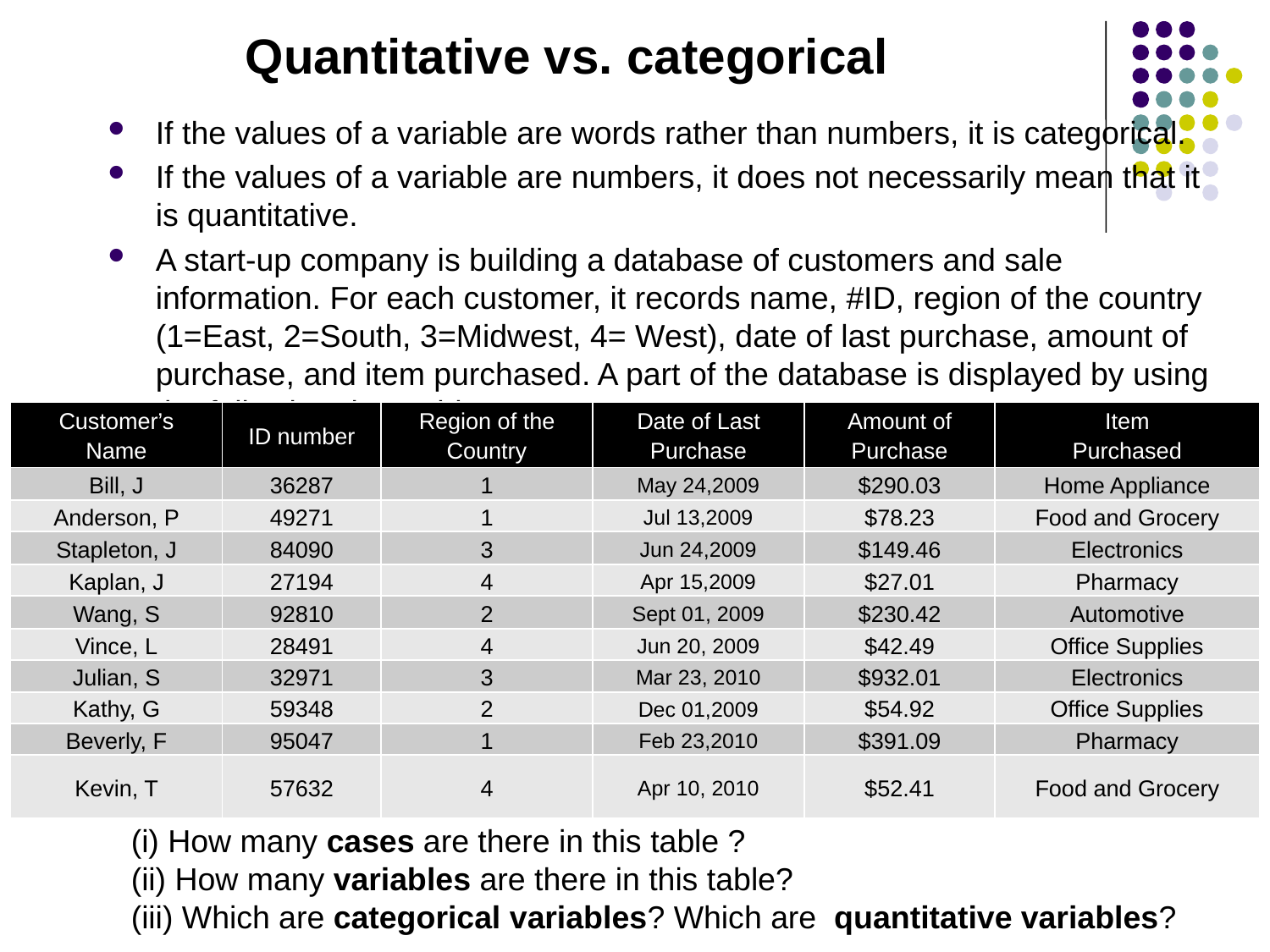

Quantitative vs. categorical
If the values of a variable are words rather than numbers, it is categorical.
If the values of a variable are numbers, it does not necessarily mean that it is quantitative.
A start-up company is building a database of customers and sale information. For each customer, it records name, #ID, region of the country (1=East, 2=South, 3=Midwest, 4= West), date of last purchase, amount of purchase, and item purchased. A part of the database is displayed by using the following data table:

| Customer’s Name | ID number | Region of the Country | Date of Last Purchase | Amount of Purchase | Item Purchased |
| --- | --- | --- | --- | --- | --- |
| Bill, J | 36287 | 1 | May 24,2009 | $290.03 | Home Appliance |
| Anderson, P | 49271 | 1 | Jul 13,2009 | $78.23 | Food and Grocery |
| Stapleton, J | 84090 | 3 | Jun 24,2009 | $149.46 | Electronics |
| Kaplan, J | 27194 | 4 | Apr 15,2009 | $27.01 | Pharmacy |
| Wang, S | 92810 | 2 | Sept 01, 2009 | $230.42 | Automotive |
| Vince, L | 28491 | 4 | Jun 20, 2009 | $42.49 | Office Supplies |
| Julian, S | 32971 | 3 | Mar 23, 2010 | $932.01 | Electronics |
| Kathy, G | 59348 | 2 | Dec 01,2009 | $54.92 | Office Supplies |
| Beverly, F | 95047 | 1 | Feb 23,2010 | $391.09 | Pharmacy |
| Kevin, T | 57632 | 4 | Apr 10, 2010 | $52.41 | Food and Grocery |
(i) How many cases are there in this table ?
(ii) How many variables are there in this table?
(iii) Which are categorical variables? Which are  quantitative variables?